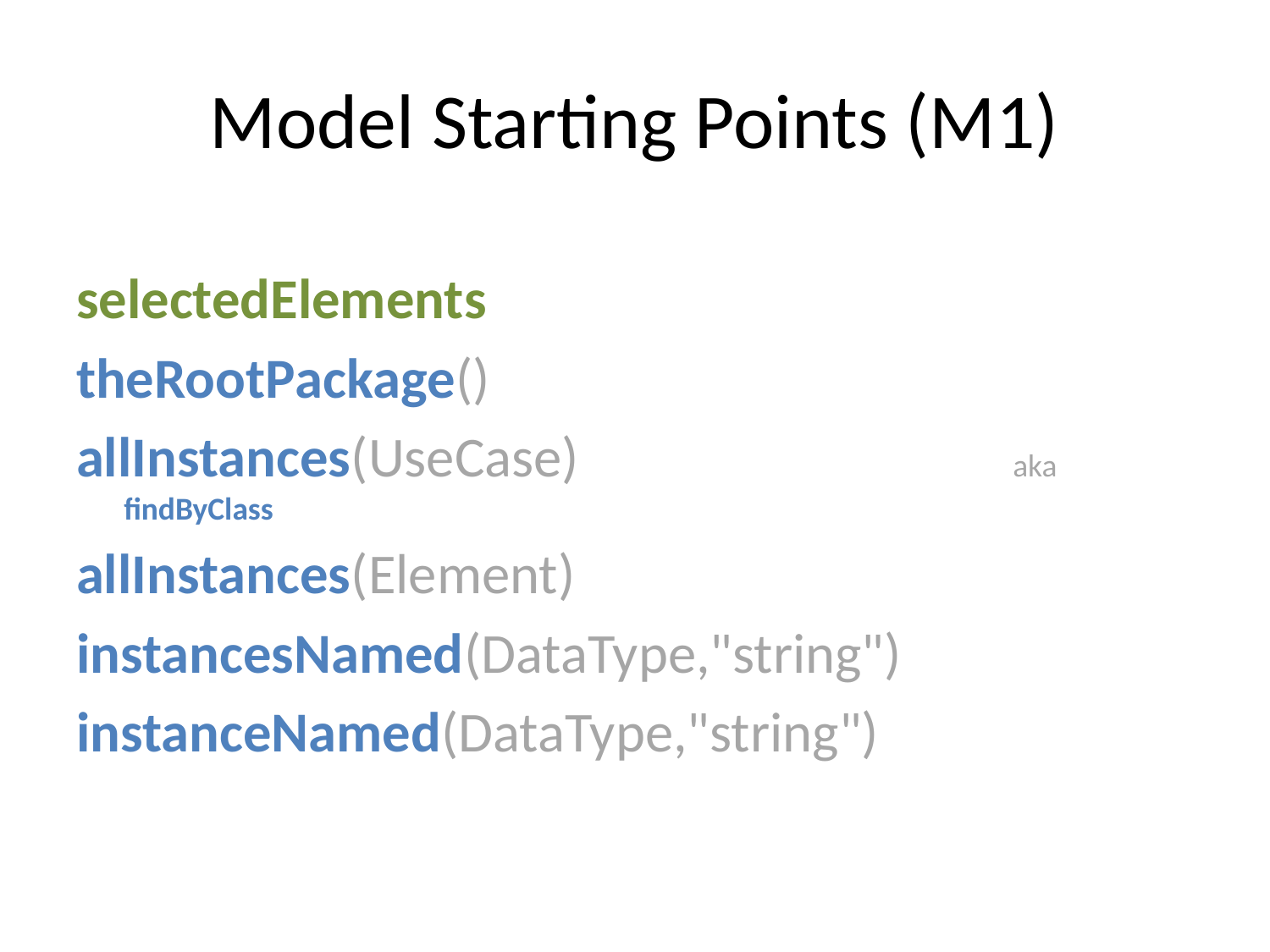

# Model Starting Points (M1)
selectedElements
theRootPackage()
allInstances(UseCase)				aka findByClass
allInstances(Element)
instancesNamed(DataType,"string")
instanceNamed(DataType,"string")